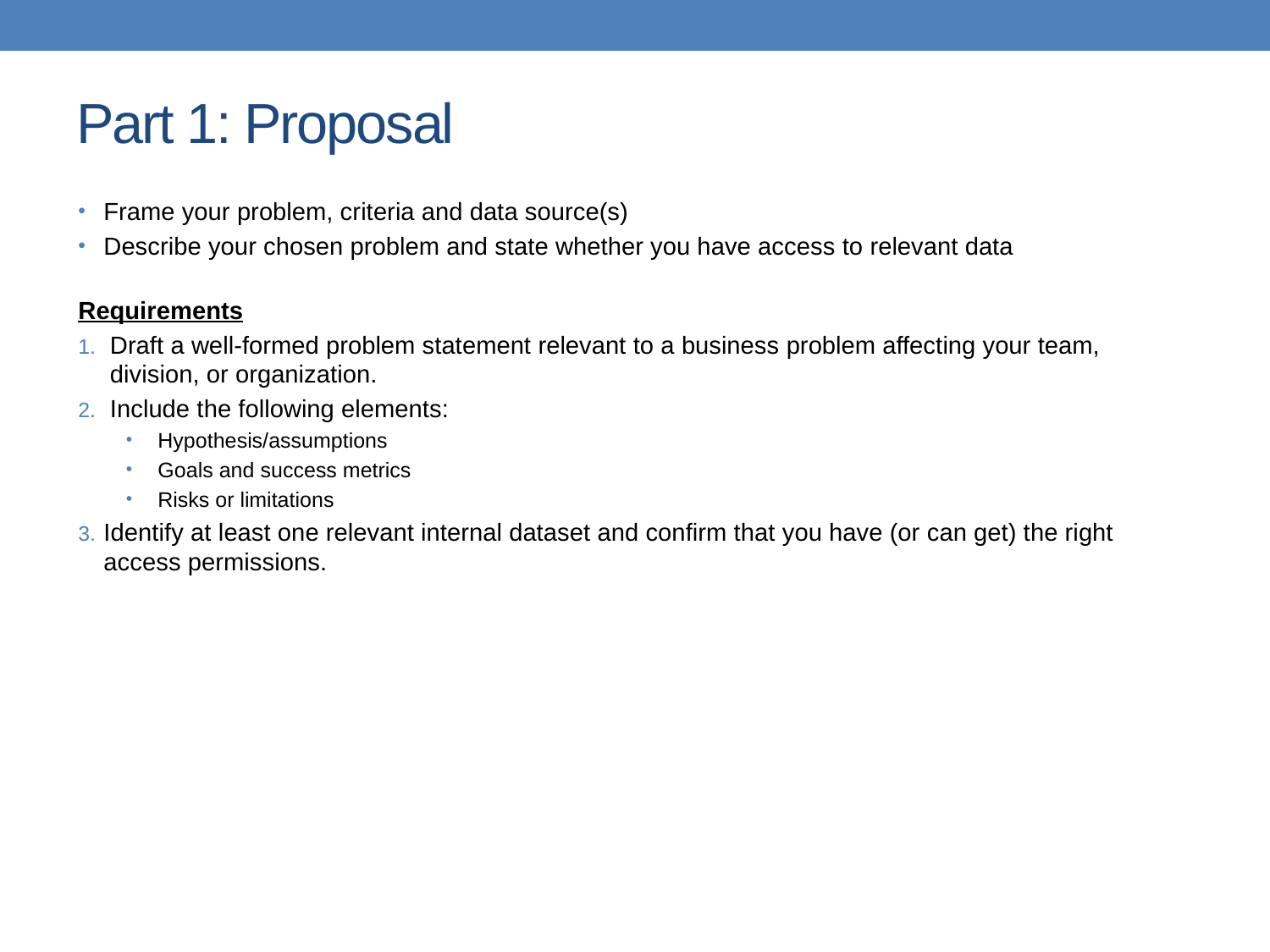

# Part 1: Proposal
Frame your problem, criteria and data source(s)
Describe your chosen problem and state whether you have access to relevant data
Requirements
Draft a well-formed problem statement relevant to a business problem affecting your team, division, or organization.
Include the following elements:
Hypothesis/assumptions
Goals and success metrics
Risks or limitations
Identify at least one relevant internal dataset and confirm that you have (or can get) the right access permissions.